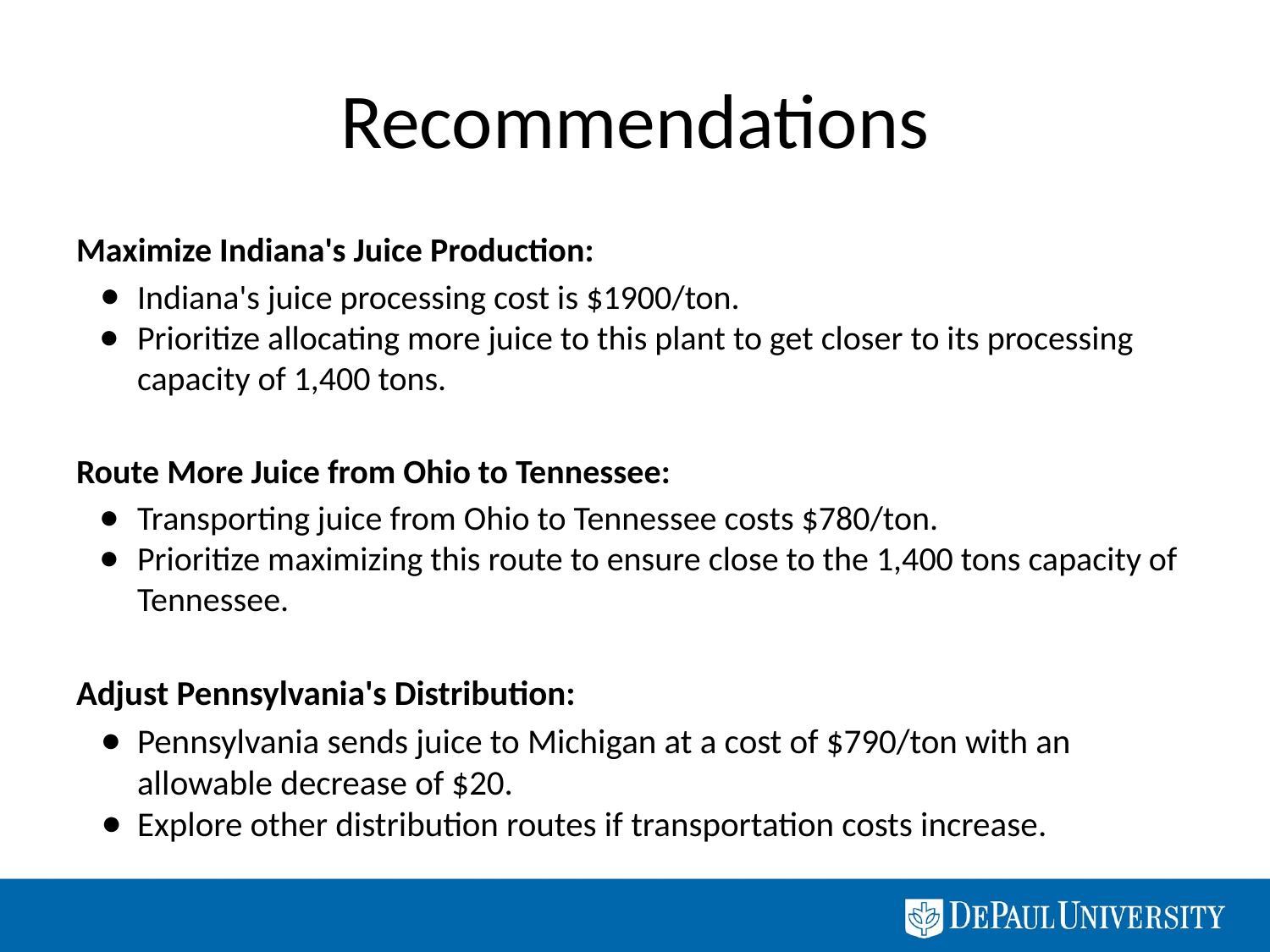

# Recommendations
Maximize Indiana's Juice Production:
Indiana's juice processing cost is $1900/ton.
Prioritize allocating more juice to this plant to get closer to its processing capacity of 1,400 tons.

Route More Juice from Ohio to Tennessee:
Transporting juice from Ohio to Tennessee costs $780/ton.
Prioritize maximizing this route to ensure close to the 1,400 tons capacity of Tennessee.

Adjust Pennsylvania's Distribution:
Pennsylvania sends juice to Michigan at a cost of $790/ton with an allowable decrease of $20.
Explore other distribution routes if transportation costs increase.